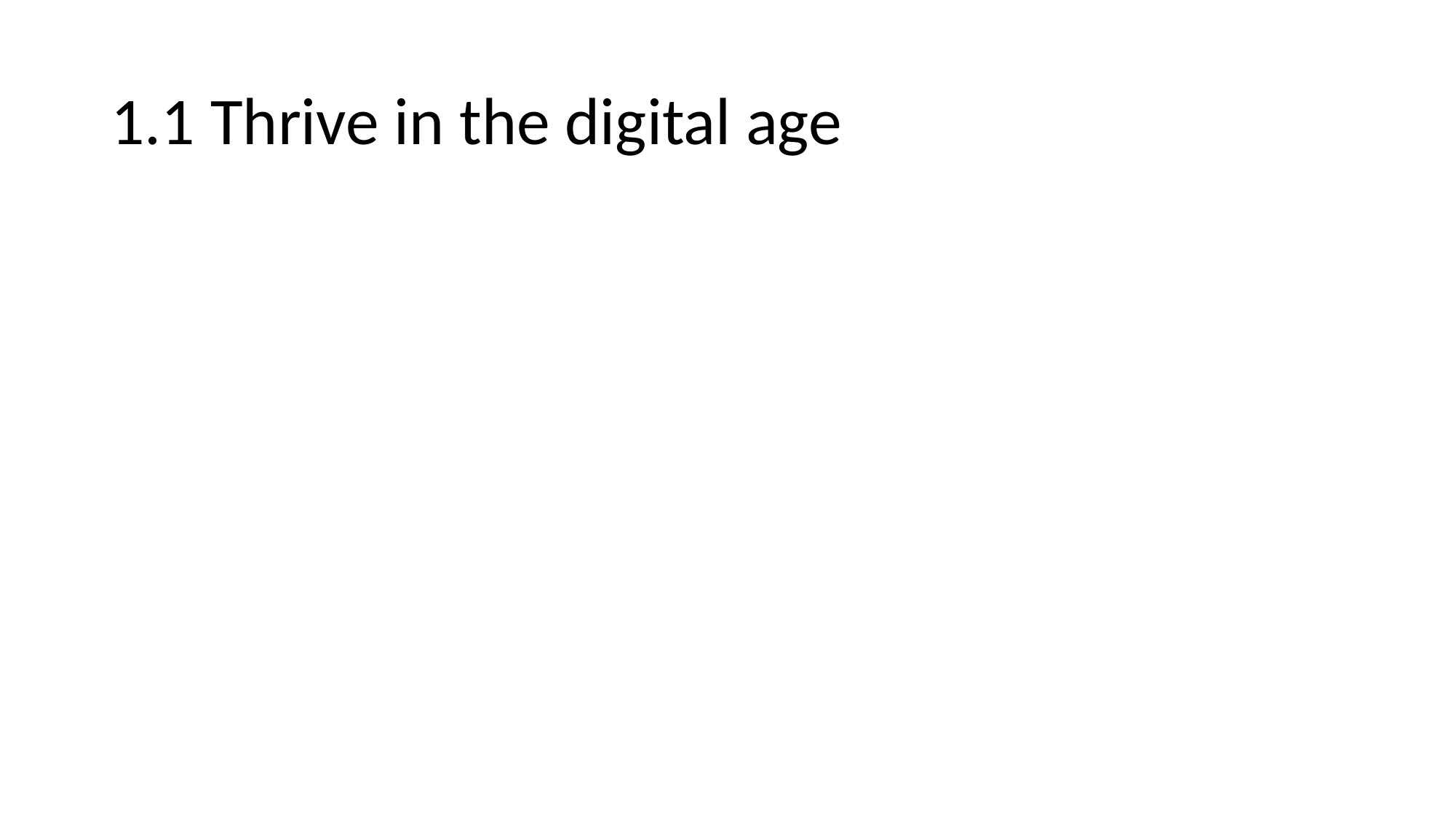

# 1.1 Thrive in the digital age